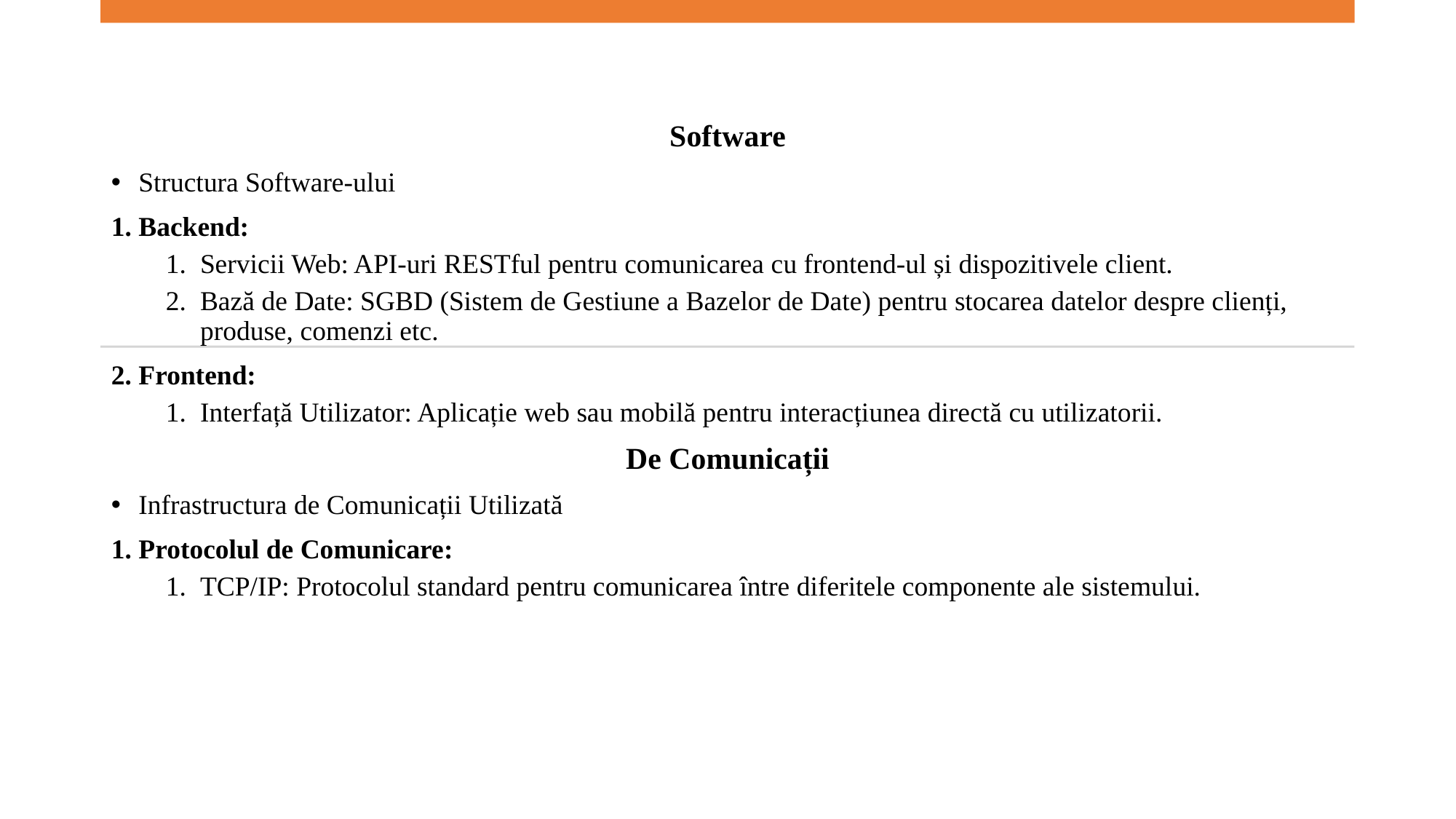

Software
Structura Software-ului
Backend:
Servicii Web: API-uri RESTful pentru comunicarea cu frontend-ul și dispozitivele client.
Bază de Date: SGBD (Sistem de Gestiune a Bazelor de Date) pentru stocarea datelor despre clienți, produse, comenzi etc.
Frontend:
Interfață Utilizator: Aplicație web sau mobilă pentru interacțiunea directă cu utilizatorii.
De Comunicații
Infrastructura de Comunicații Utilizată
Protocolul de Comunicare:
TCP/IP: Protocolul standard pentru comunicarea între diferitele componente ale sistemului.